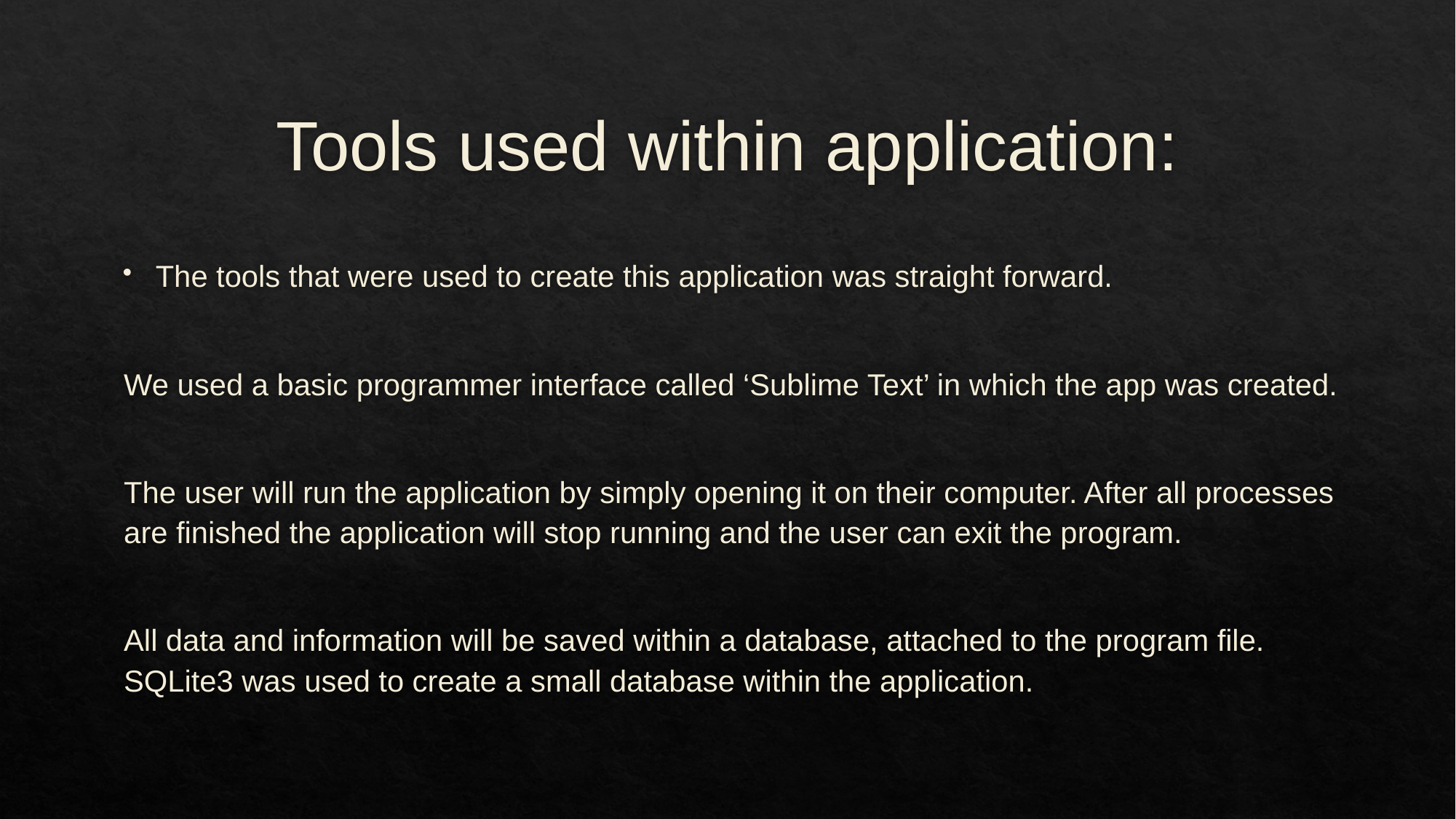

# Tools used within application:
The tools that were used to create this application was straight forward.

We used a basic programmer interface called ‘Sublime Text’ in which the app was created.

The user will run the application by simply opening it on their computer. After all processes are finished the application will stop running and the user can exit the program.

All data and information will be saved within a database, attached to the program file. SQLite3 was used to create a small database within the application.